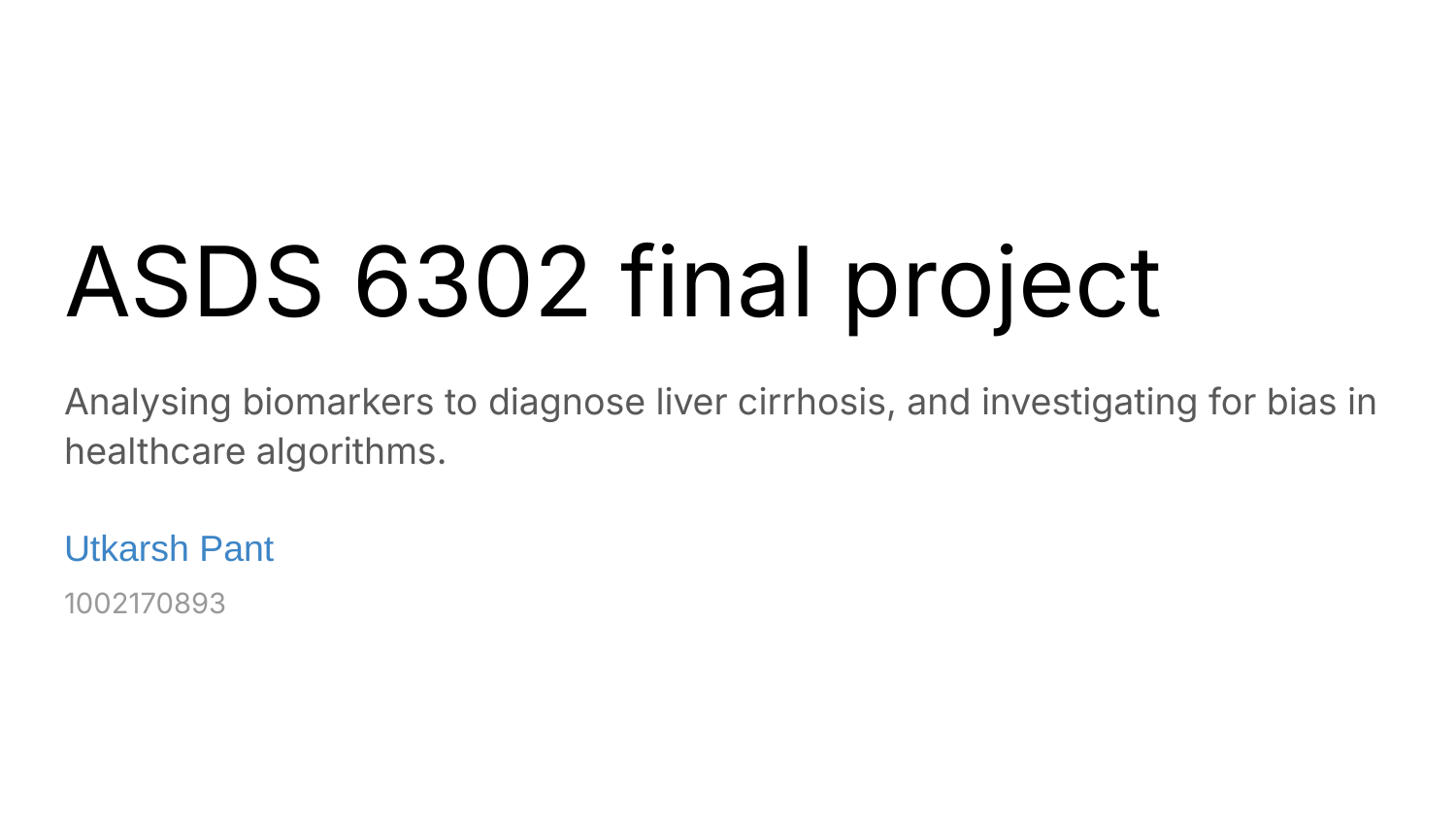

# ASDS 6302 final project
Analysing biomarkers to diagnose liver cirrhosis, and investigating for bias in healthcare algorithms.
Utkarsh Pant
1002170893